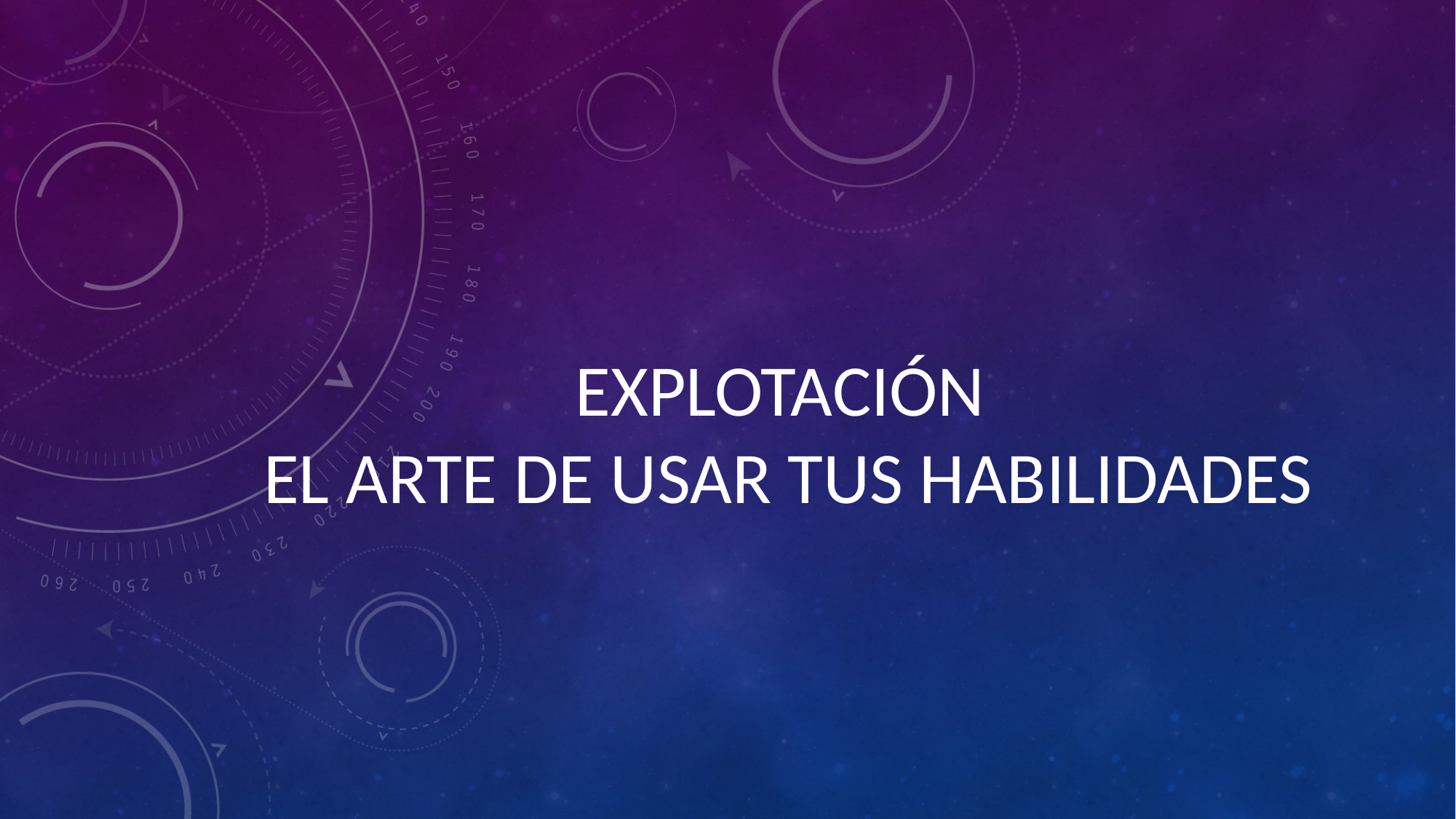

# Explotación el arte de usar tus habilidades